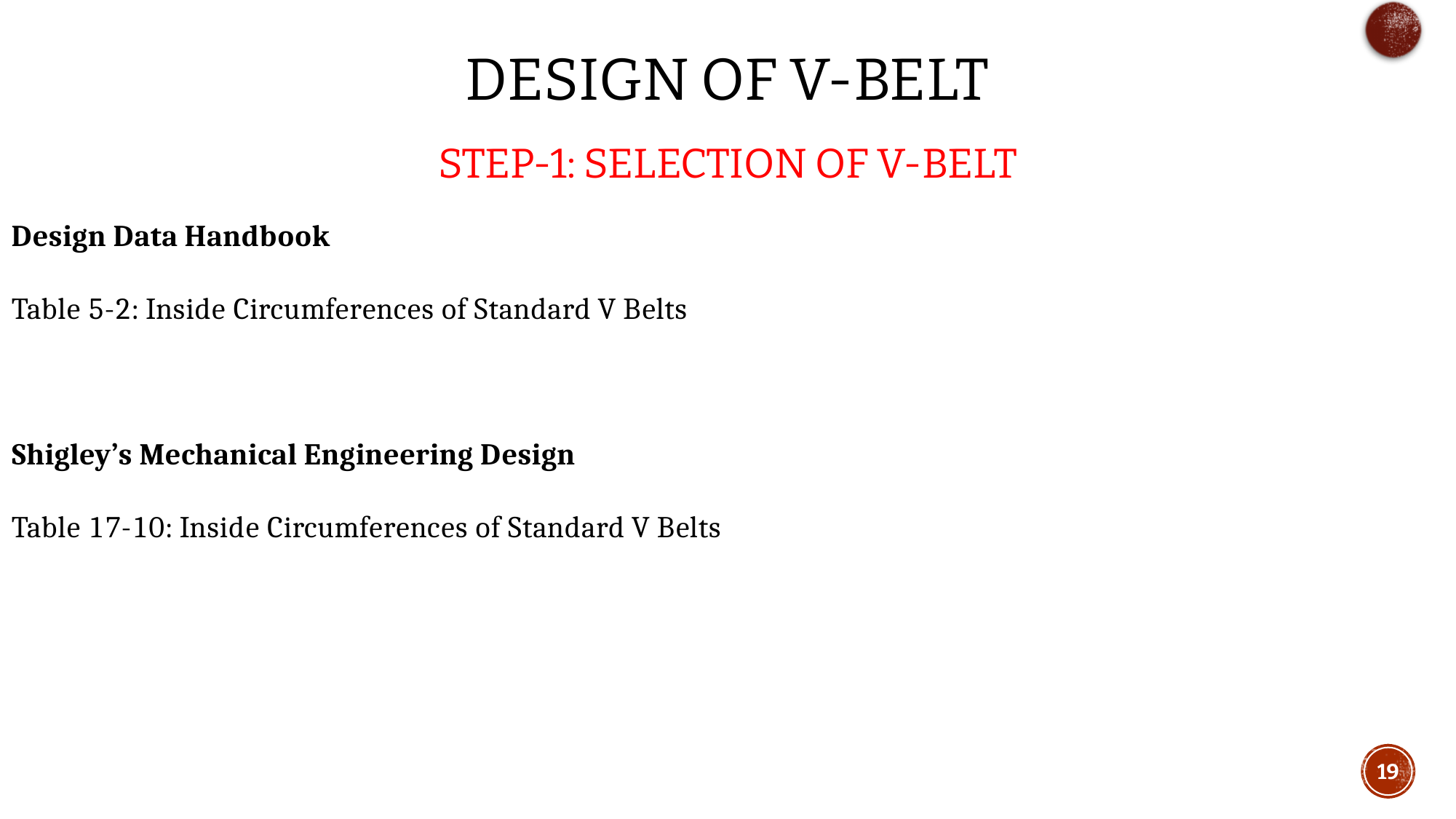

Design of V-belt
Step-1: Selection of V-Belt

Design Data Handbook
Table 5-2: Inside Circumferences of Standard V Belts

Shigley’s Mechanical Engineering Design
Table 17-10: Inside Circumferences of Standard V Belts

19